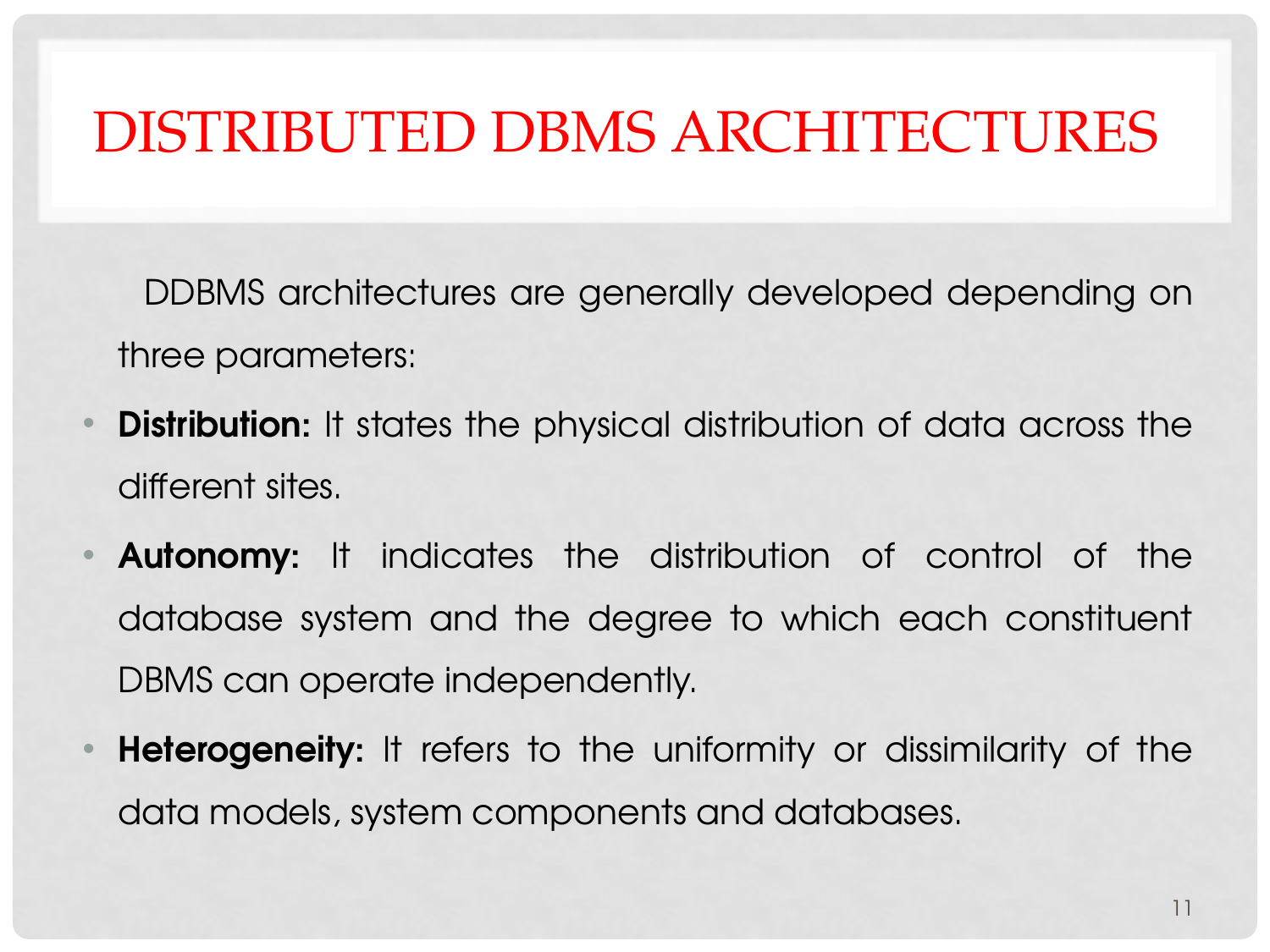

# Distributed DBMS Architectures
    DDBMS architectures are generally developed depending on three parameters:
Distribution: It states the physical distribution of data across the different sites.
Autonomy: It indicates the distribution of control of the database system and the degree to which each constituent DBMS can operate independently.
Heterogeneity: It refers to the uniformity or dissimilarity of the data models, system components and databases.

11